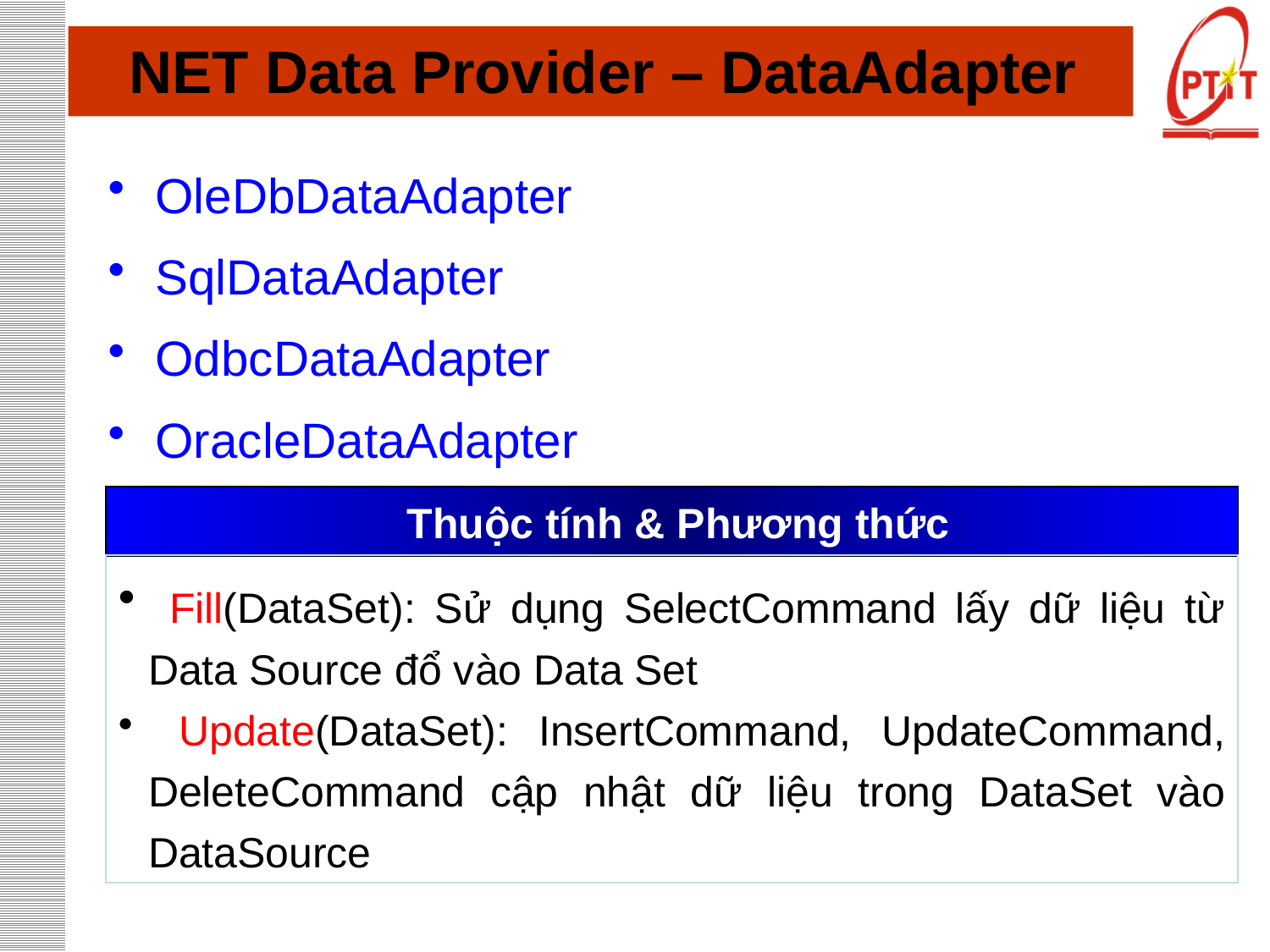

# NET Data Provider – DataAdapter
OleDbDataAdapter
SqlDataAdapter
OdbcDataAdapter
OracleDataAdapter
Thuộc tính & Phương thức
 Fill(DataSet): Sử dụng SelectCommand lấy dữ liệu từ Data Source đổ vào Data Set
 Update(DataSet): InsertCommand, UpdateCommand, DeleteCommand cập nhật dữ liệu trong DataSet vào DataSource